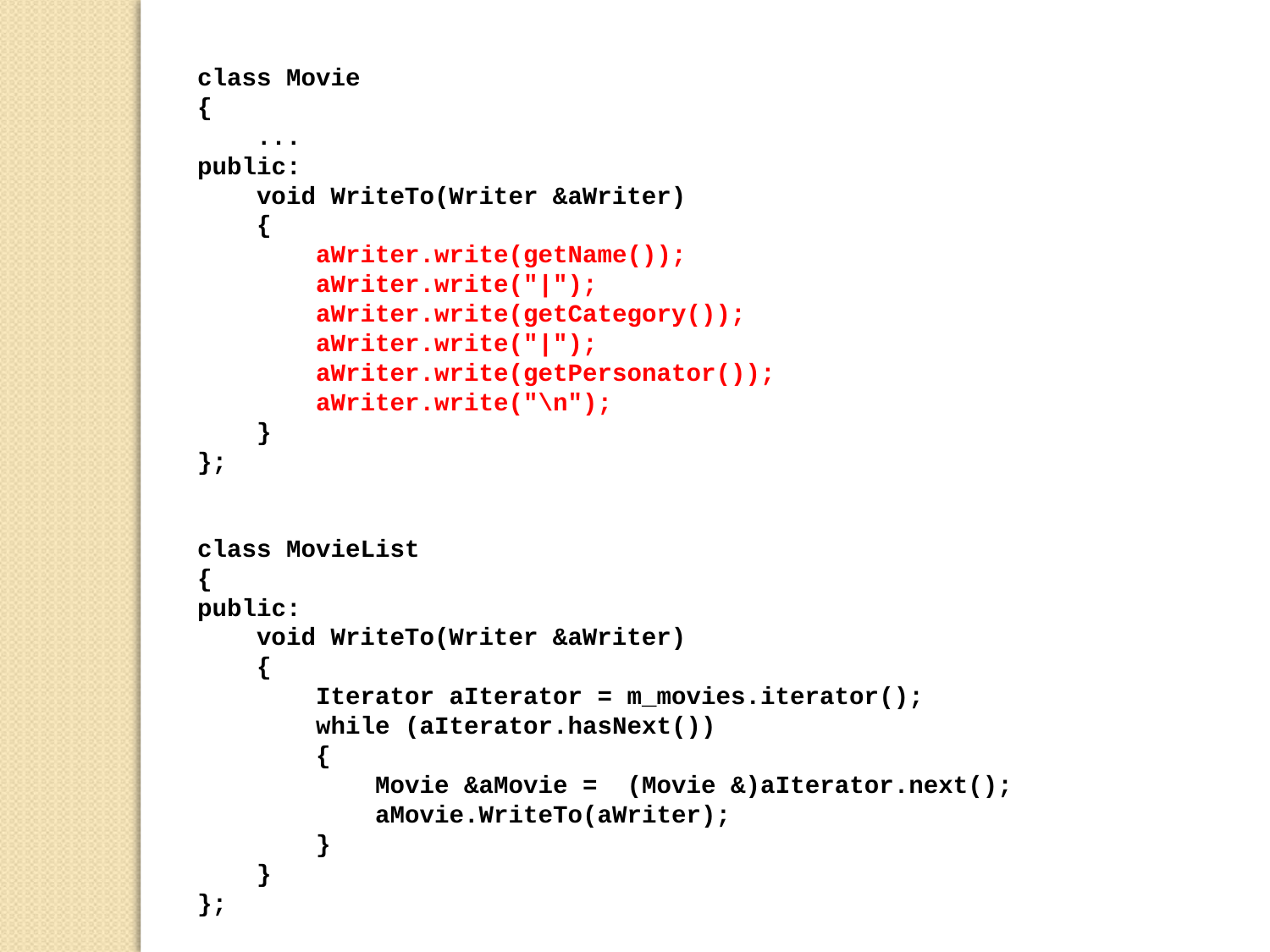

class Movie
{
    ...
public:
    void WriteTo(Writer &aWriter)
    {
        aWriter.write(getName());
        aWriter.write("|");
        aWriter.write(getCategory());
        aWriter.write("|");
        aWriter.write(getPersonator());
        aWriter.write("\n");
    }
};
class MovieList
{
public:
    void WriteTo(Writer &aWriter)
    {
        Iterator aIterator = m_movies.iterator();
        while (aIterator.hasNext())
        {
            Movie &aMovie =  (Movie &)aIterator.next();
            aMovie.WriteTo(aWriter);
        }
    }
};